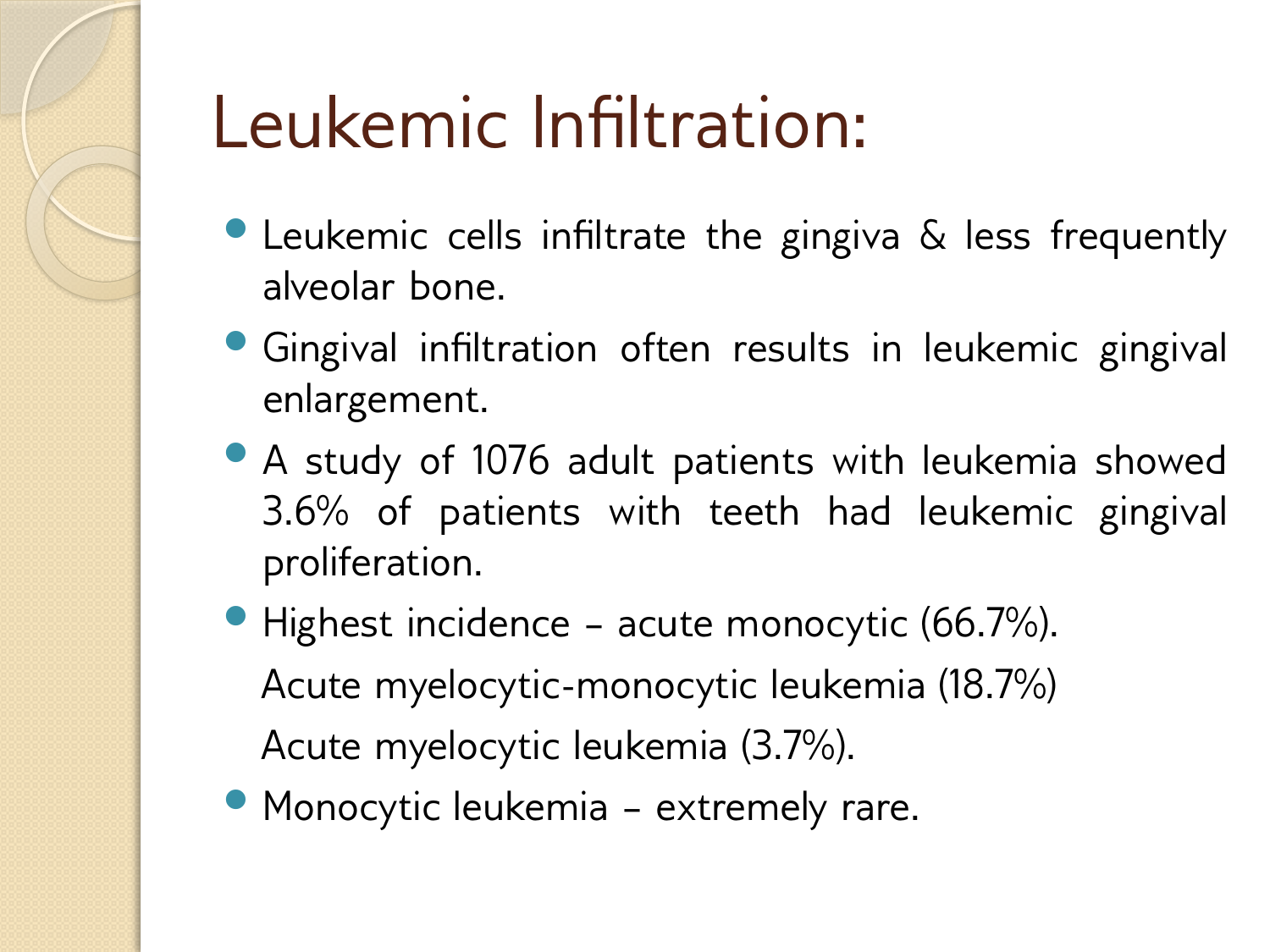

# Leukemic Infiltration:
Leukemic cells infiltrate the gingiva & less frequently alveolar bone.
Gingival infiltration often results in leukemic gingival enlargement.
A study of 1076 adult patients with leukemia showed 3.6% of patients with teeth had leukemic gingival proliferation.
Highest incidence – acute monocytic (66.7%).
   Acute myelocytic-monocytic leukemia (18.7%)
   Acute myelocytic leukemia (3.7%).
Monocytic leukemia – extremely rare.